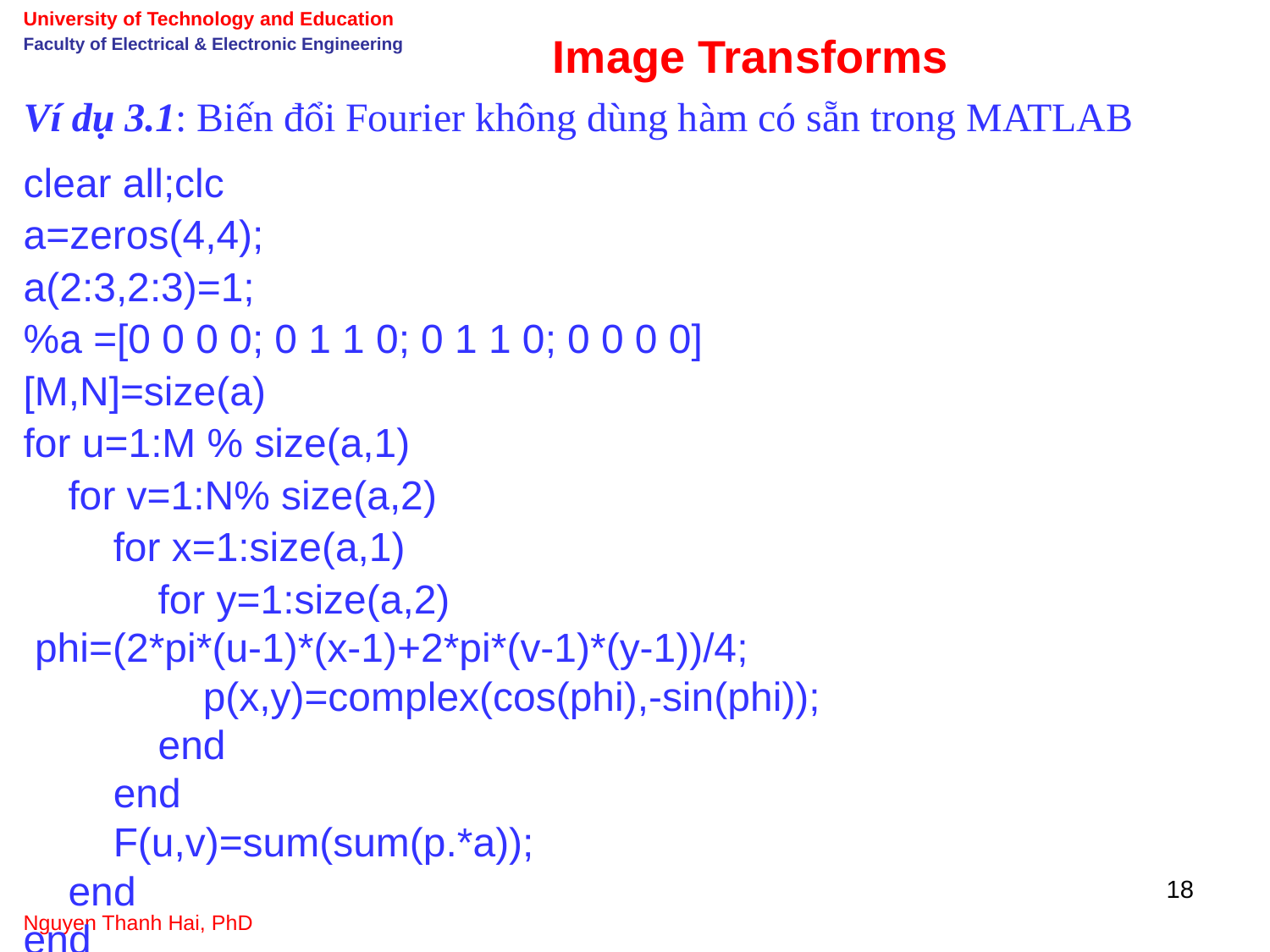

University of Technology and Education
Faculty of Electrical & Electronic Engineering
Image Transforms
Ví dụ 3.1: Biến đổi Fourier không dùng hàm có sẵn trong MATLAB
clear all;clc
a=zeros(4,4);
a(2:3,2:3)=1;
%a =[0 0 0 0; 0 1 1 0; 0 1 1 0; 0 0 0 0]
[M,N]=size(a)
for u=1:M % size(a,1)
    for v=1:N% size(a,2)
        for x=1:size(a,1)
            for y=1:size(a,2)
 phi=(2*pi*(u-1)*(x-1)+2*pi*(v-1)*(y-1))/4;
                p(x,y)=complex(cos(phi),-sin(phi));
            end
        end
        F(u,v)=sum(sum(p.*a));
    end
end
18
Nguyen Thanh Hai, PhD